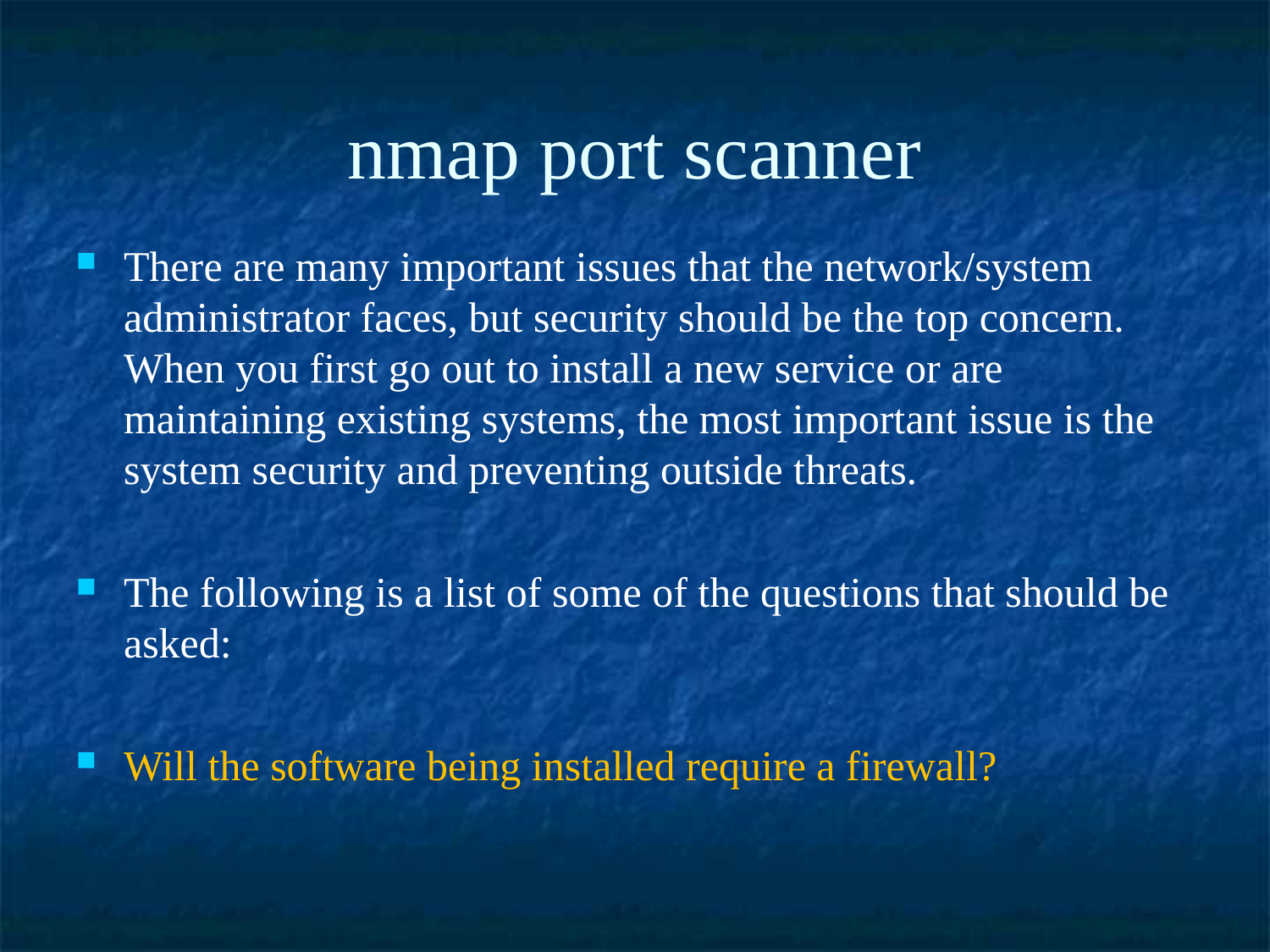

nmap port scanner
There are many important issues that the network/system administrator faces, but security should be the top concern. When you first go out to install a new service or are maintaining existing systems, the most important issue is the system security and preventing outside threats.

The following is a list of some of the questions that should be asked:

Will the software being installed require a firewall?